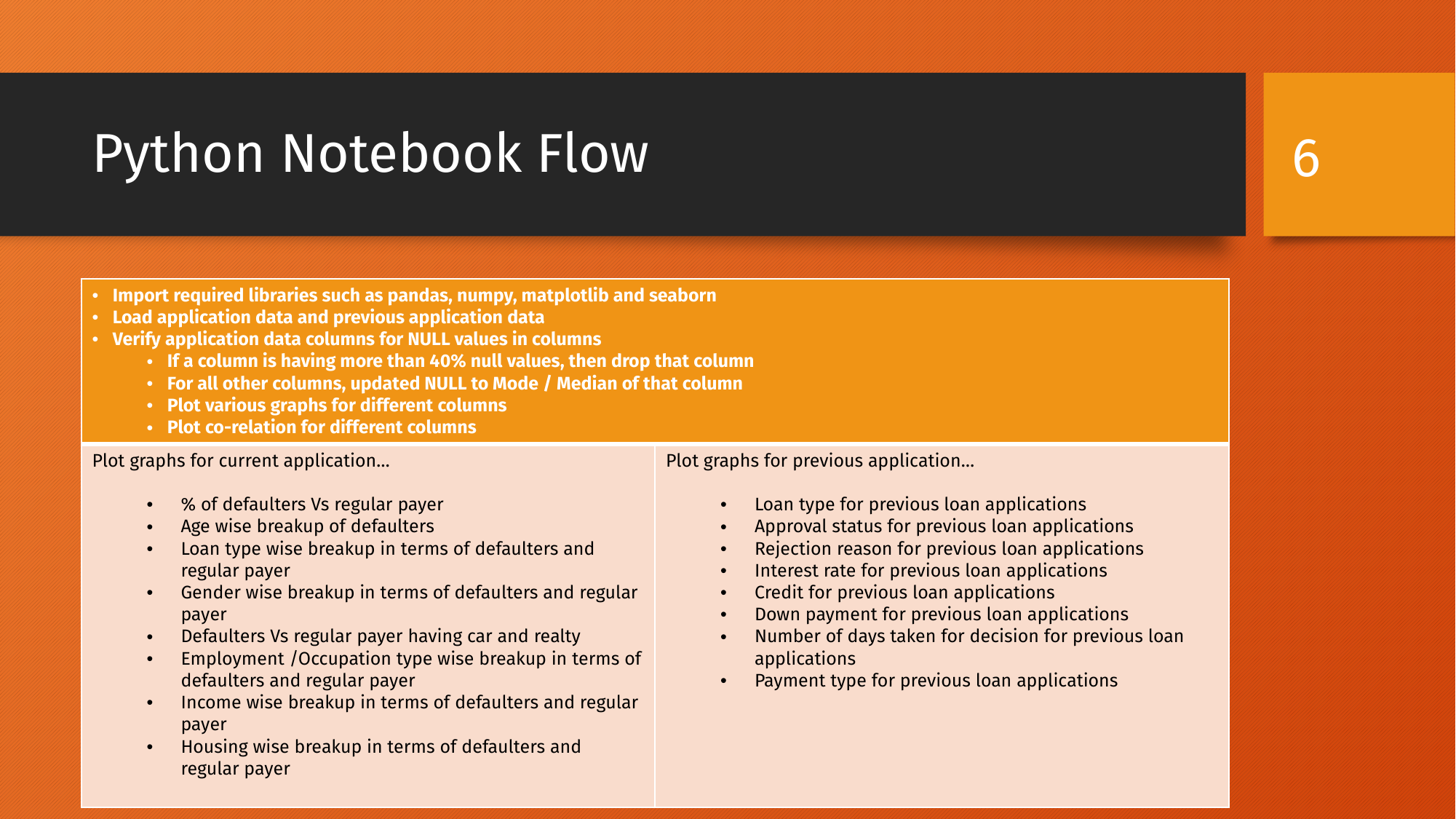

6
# Python Notebook Flow
| Import required libraries such as pandas, numpy, matplotlib and seaborn Load application data and previous application data Verify application data columns for NULL values in columns If a column is having more than 40% null values, then drop that column For all other columns, updated NULL to Mode / Median of that column Plot various graphs for different columns Plot co-relation for different columns |  |
| --- | --- |
| Plot graphs for current application… % of defaulters Vs regular payer Age wise breakup of defaulters Loan type wise breakup in terms of defaulters and regular payer Gender wise breakup in terms of defaulters and regular payer Defaulters Vs regular payer having car and realty Employment /Occupation type wise breakup in terms of defaulters and regular payer Income wise breakup in terms of defaulters and regular payer Housing wise breakup in terms of defaulters and regular payer | Plot graphs for previous application… Loan type for previous loan applications Approval status for previous loan applications Rejection reason for previous loan applications Interest rate for previous loan applications Credit for previous loan applications Down payment for previous loan applications Number of days taken for decision for previous loan applications Payment type for previous loan applications |